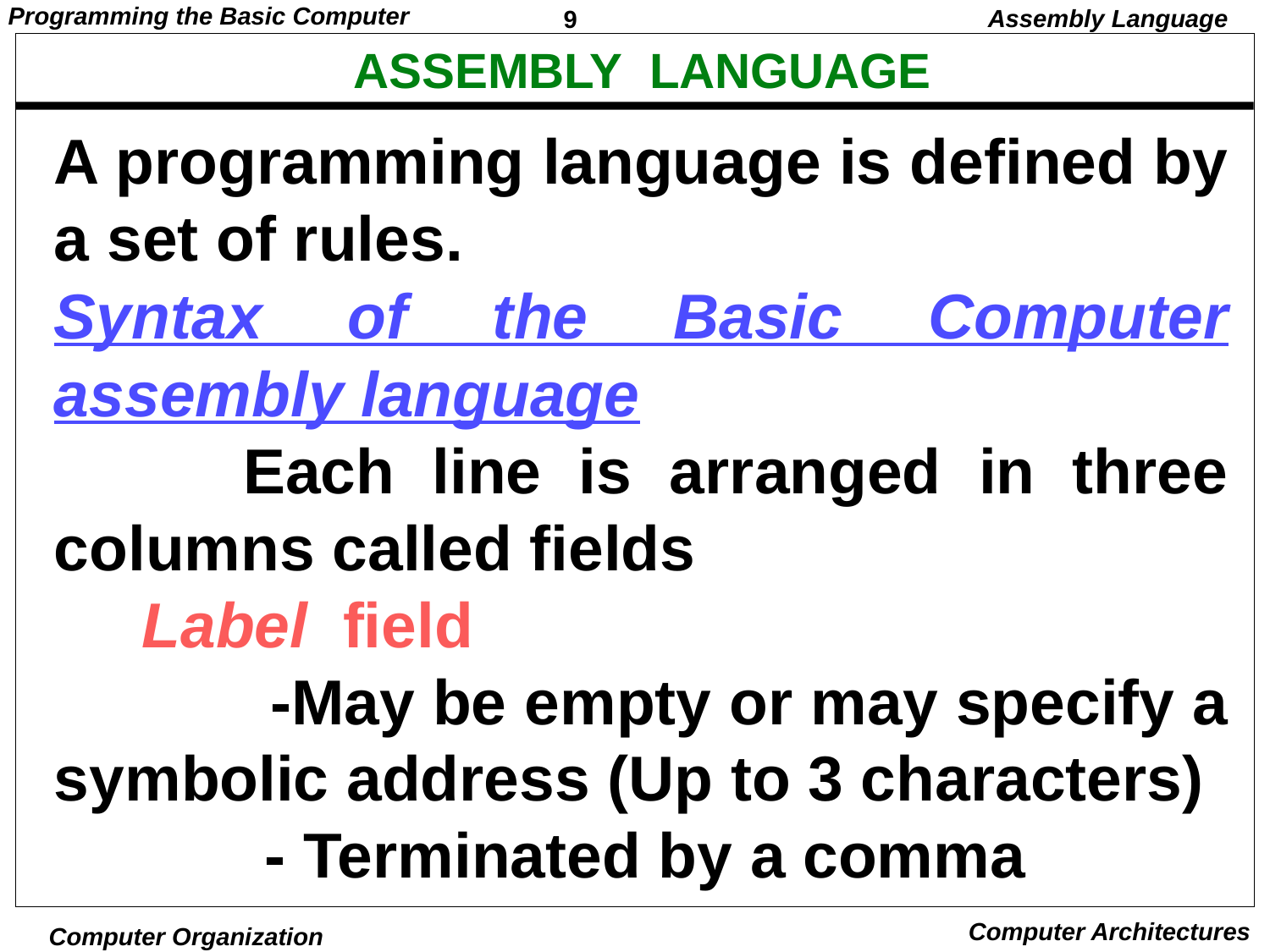

Assembly Language
# ASSEMBLY  LANGUAGE
A programming language is defined by a set of rules.
Syntax of the Basic Computer assembly language
     Each line is arranged in three columns called fields
     Label  field
            -May be empty or may specify a symbolic address (Up to 3 characters)
            - Terminated by a comma